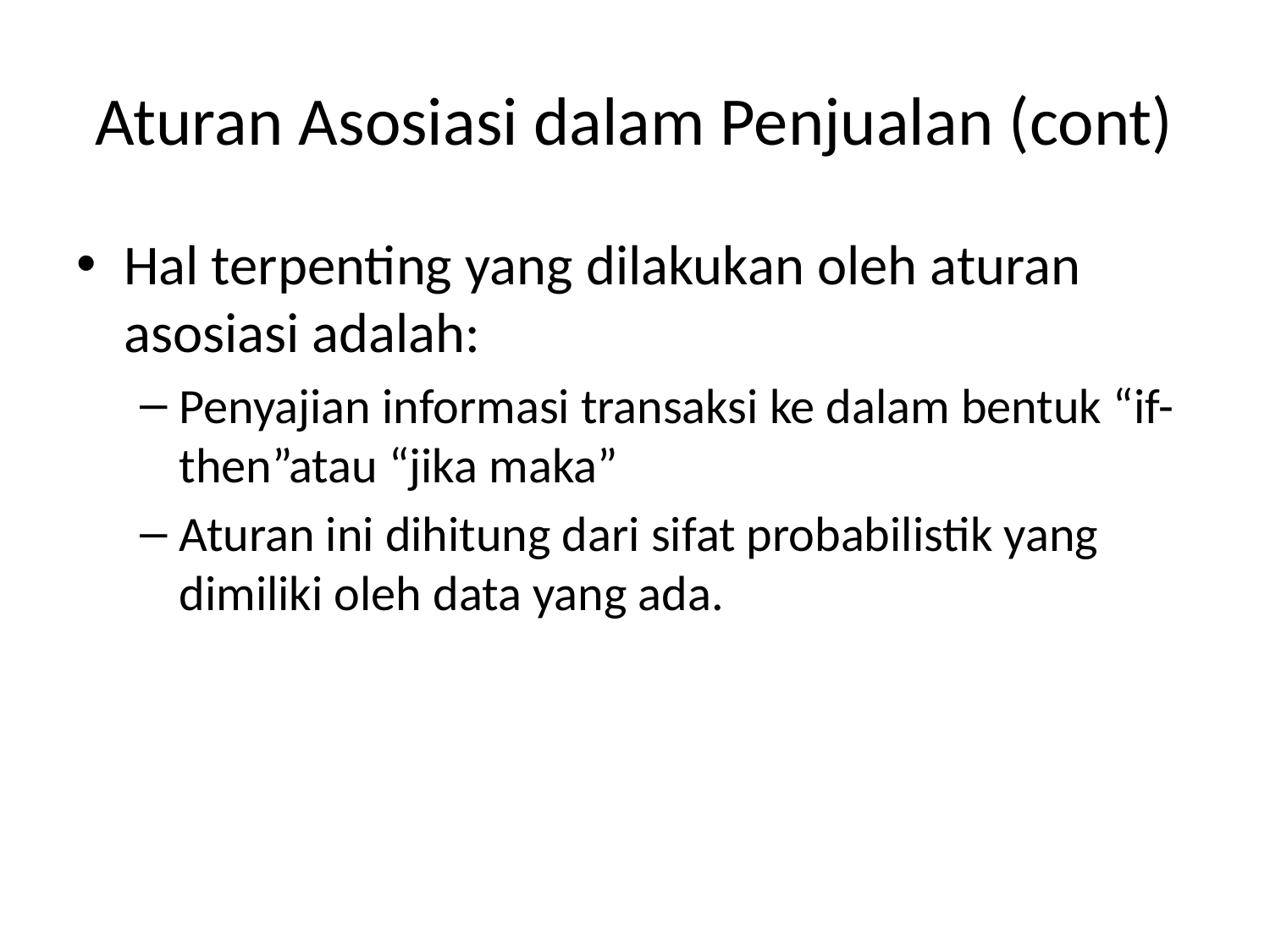

# Aturan Asosiasi dalam Penjualan (cont)
Hal terpenting yang dilakukan oleh aturan asosiasi adalah:
Penyajian informasi transaksi ke dalam bentuk “if-then”atau “jika maka”
Aturan ini dihitung dari sifat probabilistik yang dimiliki oleh data yang ada.